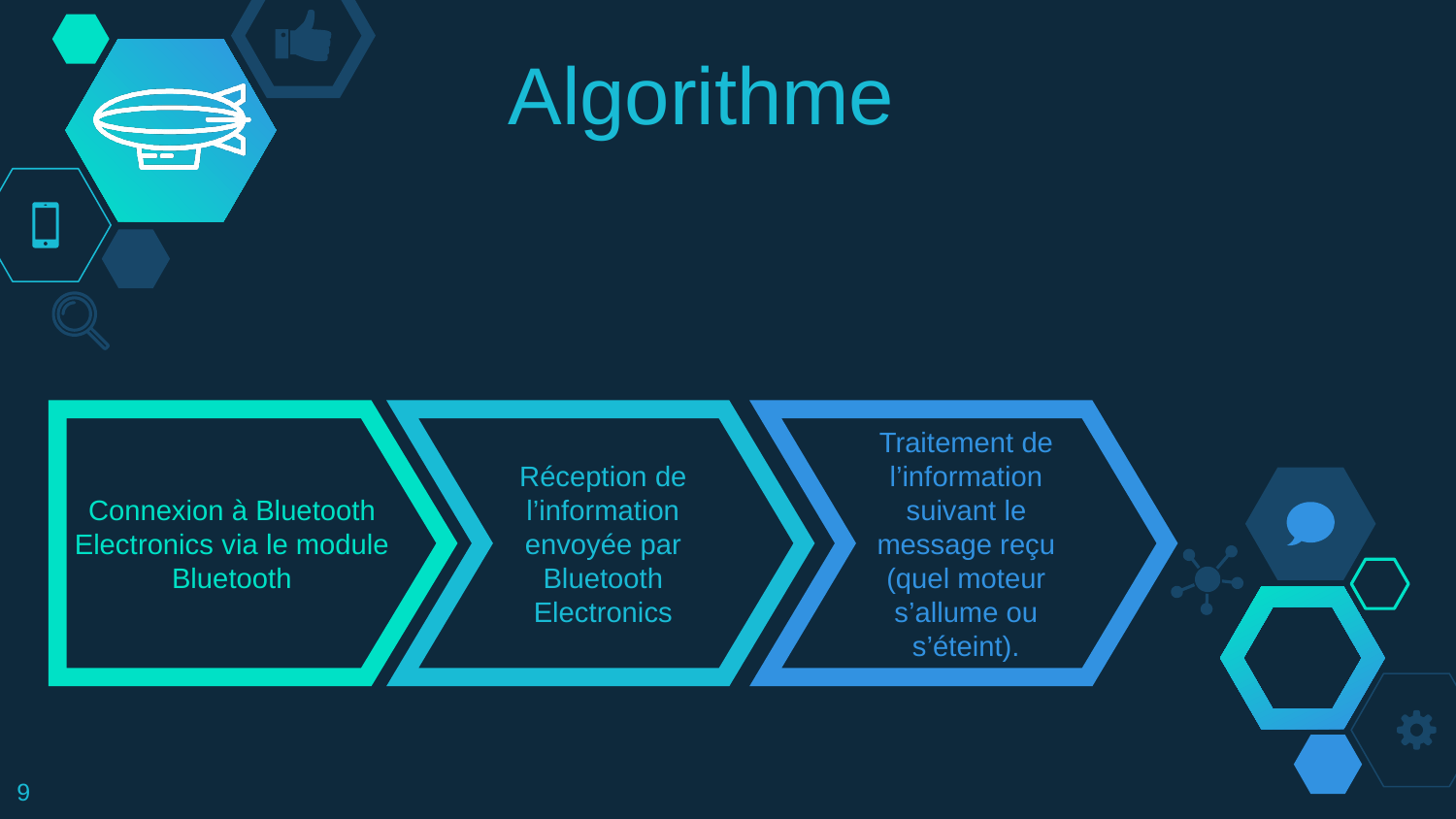

# Algorithme
Connexion à Bluetooth Electronics via le module Bluetooth
Réception de l’information envoyée par Bluetooth Electronics
Traitement de l’information suivant le message reçu (quel moteur s’allume ou s’éteint).
9